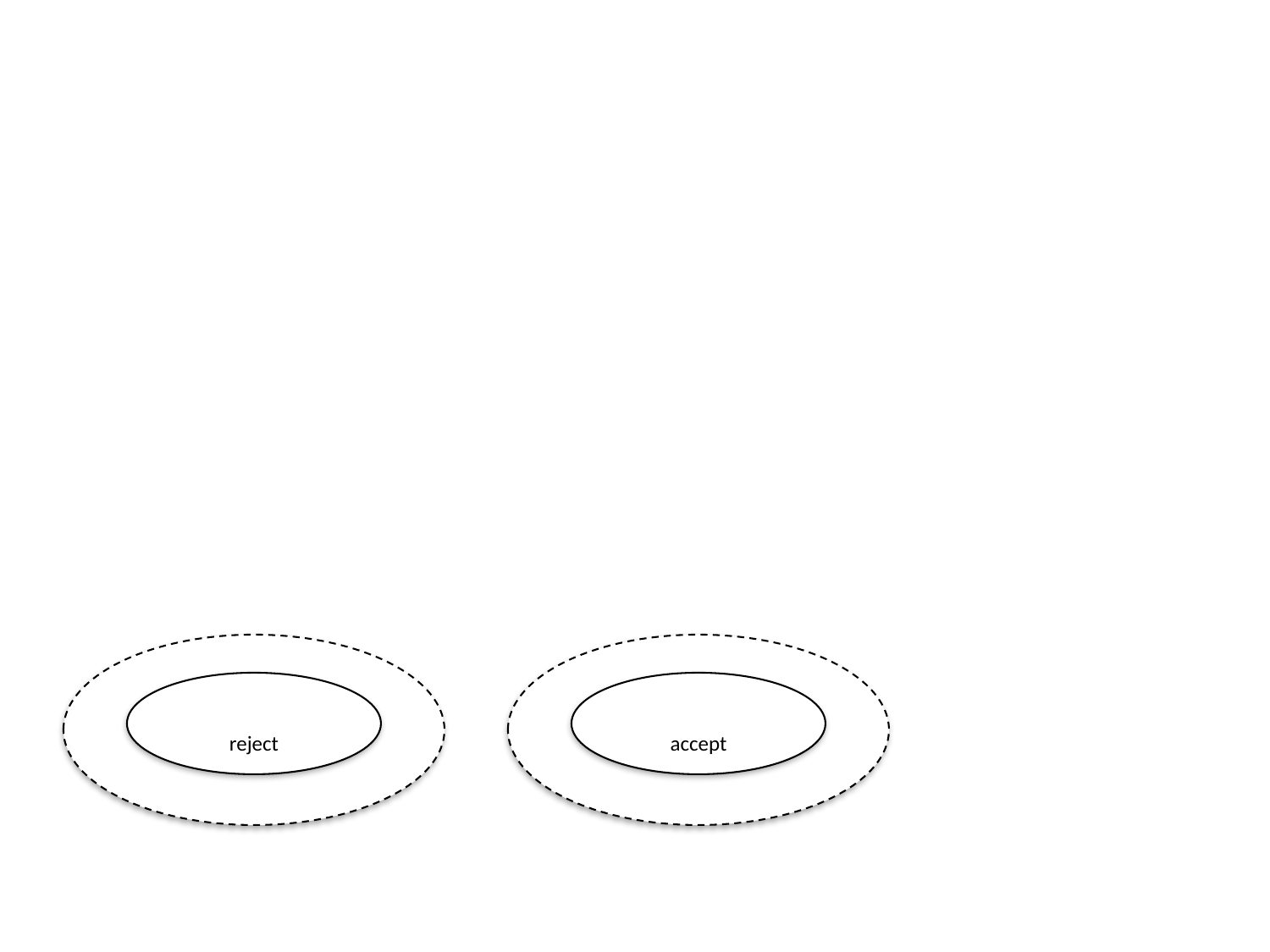

#

Bid decision

Bid decision

reject

accept